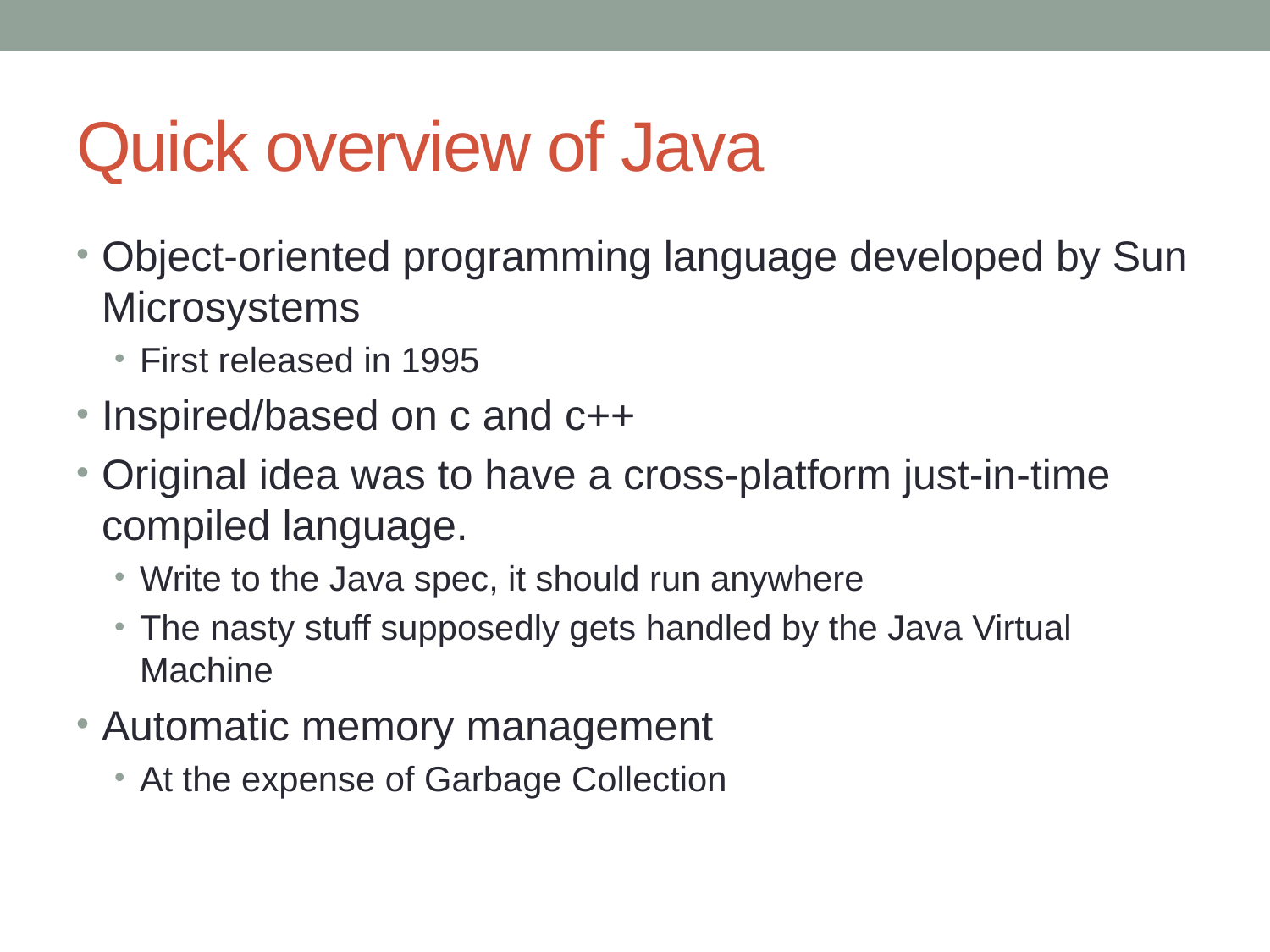

# Quick overview of Java
Object-oriented programming language developed by Sun Microsystems
First released in 1995
Inspired/based on c and c++
Original idea was to have a cross-platform just-in-time compiled language.
Write to the Java spec, it should run anywhere
The nasty stuff supposedly gets handled by the Java Virtual Machine
Automatic memory management
At the expense of Garbage Collection